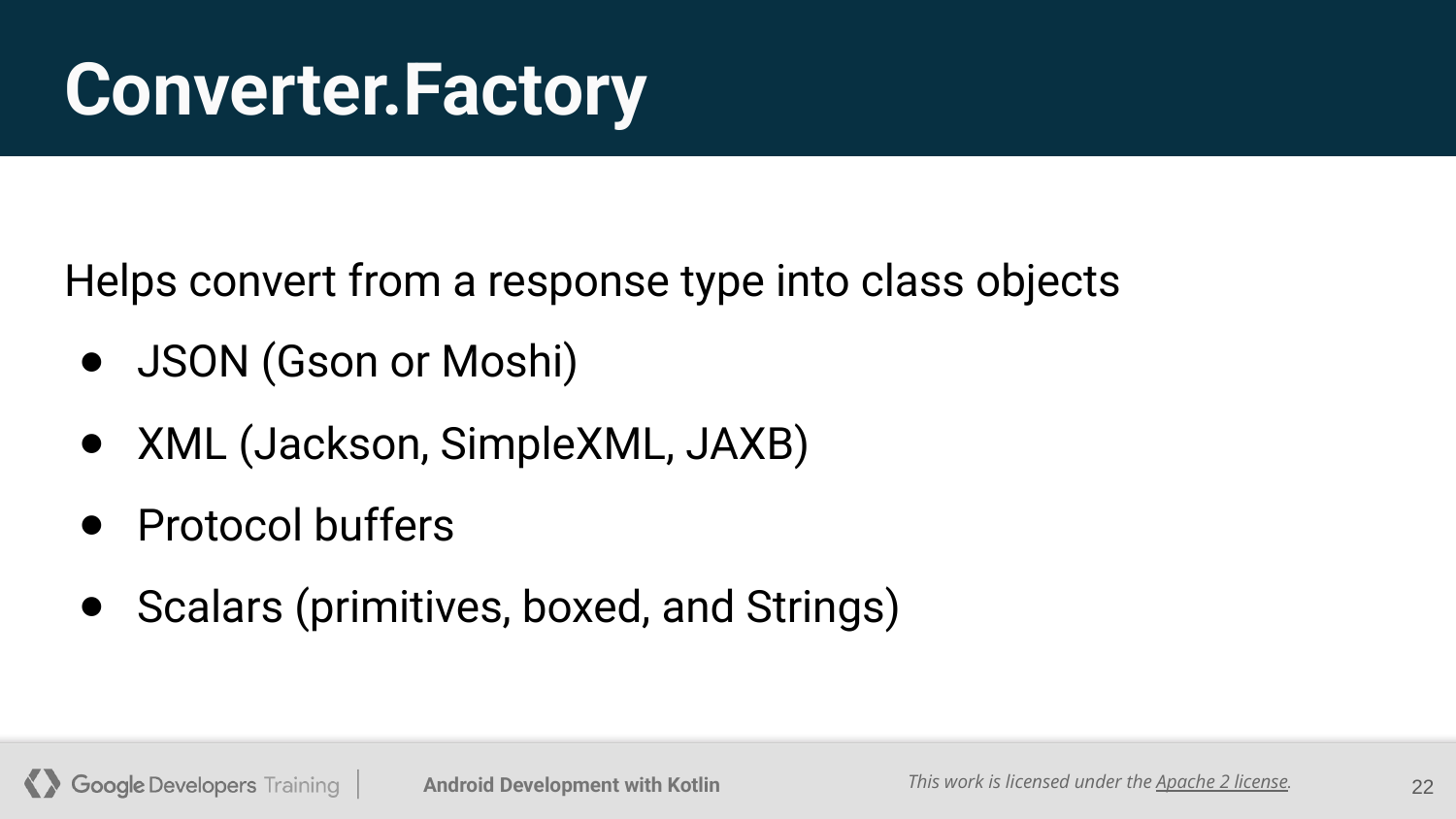

# Converter.Factory
Helps convert from a response type into class objects
JSON (Gson or Moshi)
XML (Jackson, SimpleXML, JAXB)
Protocol buffers
Scalars (primitives, boxed, and Strings)
22